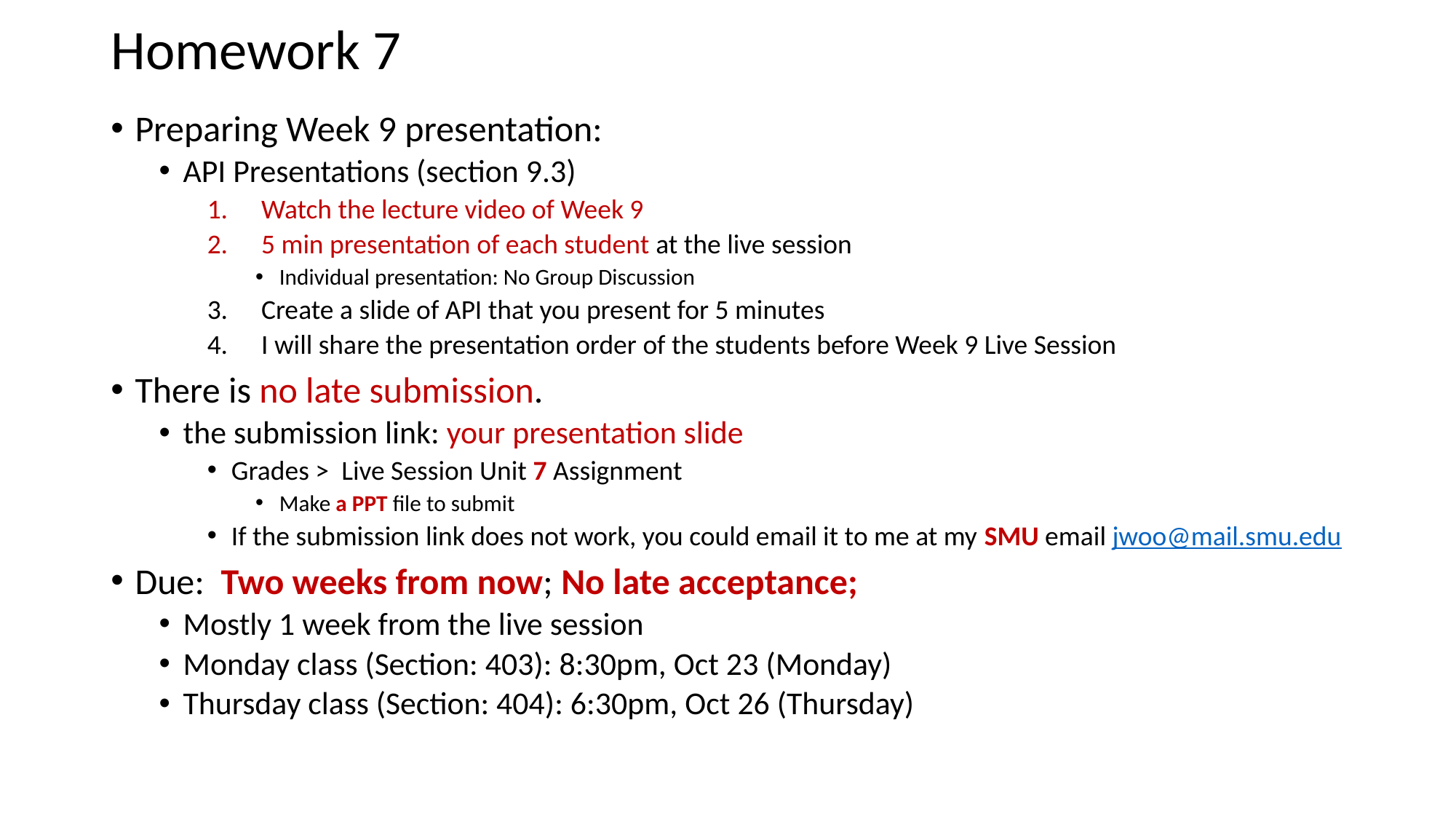

# Homework 7
Preparing Week 9 presentation:
API Presentations (section 9.3)
Watch the lecture video of Week 9
5 min presentation of each student at the live session
Individual presentation: No Group Discussion
Create a slide of API that you present for 5 minutes
I will share the presentation order of the students before Week 9 Live Session
There is no late submission.
the submission link: your presentation slide
Grades >  Live Session Unit 7 Assignment
Make a PPT file to submit
If the submission link does not work, you could email it to me at my SMU email jwoo@mail.smu.edu
Due:  Two weeks from now; No late acceptance;
Mostly 1 week from the live session
Monday class (Section: 403): 8:30pm, Oct 23 (Monday)
Thursday class (Section: 404): 6:30pm, Oct 26 (Thursday)